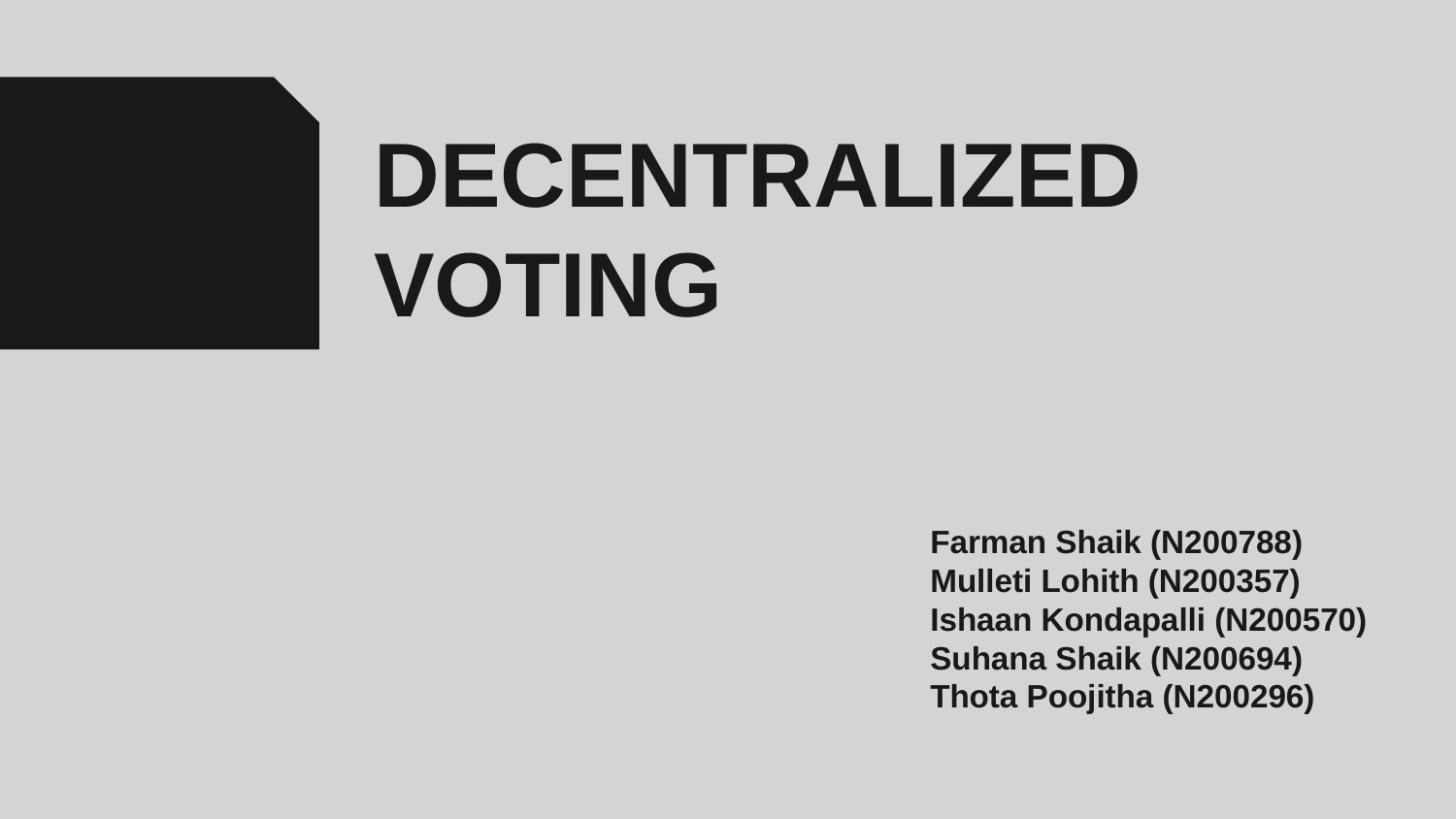

# DECENTRALIZED VOTING

Farman Shaik (N200788)
Mulleti Lohith (N200357)
Ishaan Kondapalli (N200570)
Suhana Shaik (N200694)
Thota Poojitha (N200296)